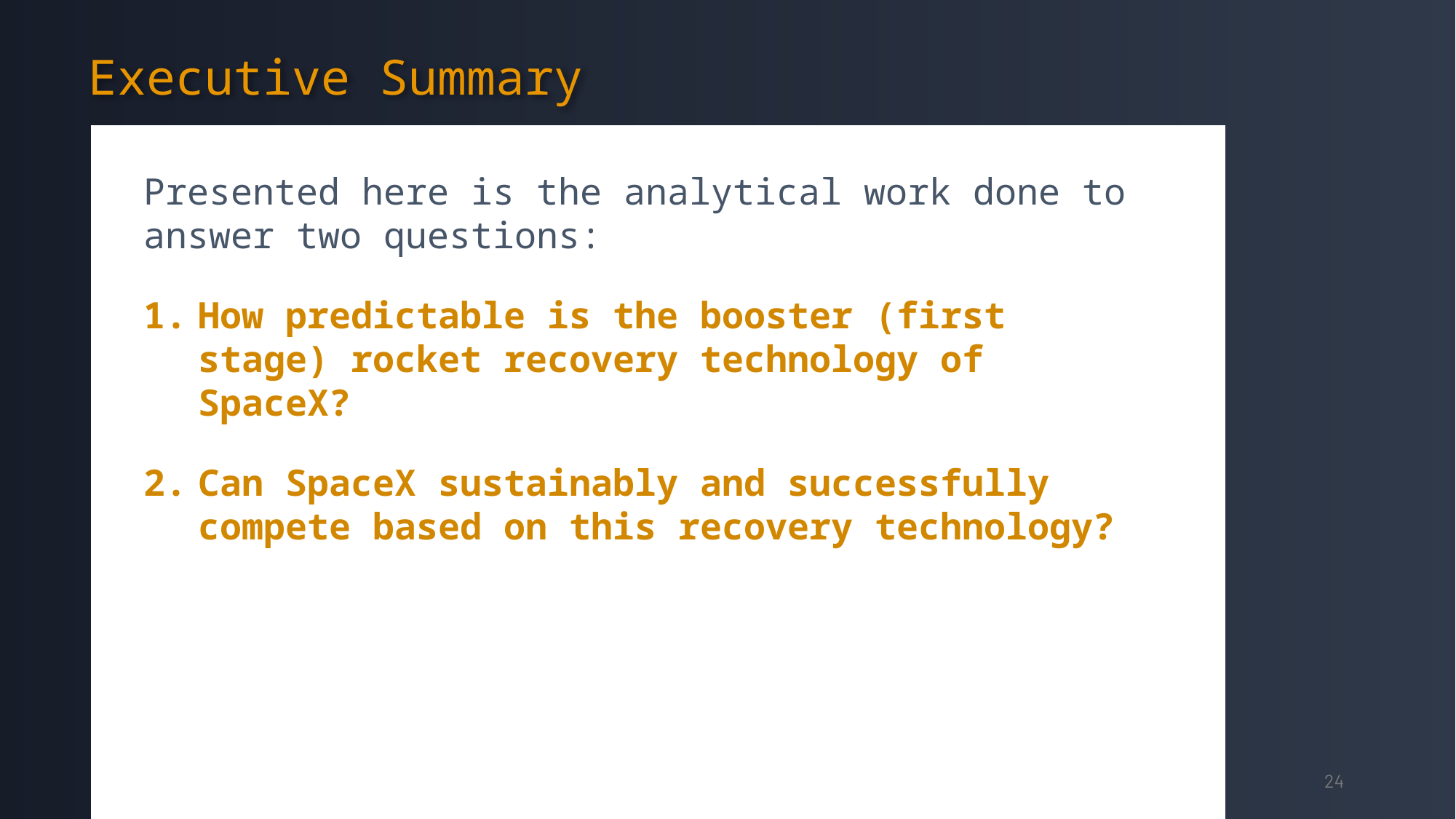

Executive Summary

Presented here is the analytical work done to answer two questions:
How predictable is the booster (first stage) rocket recovery technology of SpaceX?
Can SpaceX sustainably and successfully compete based on this recovery technology?
24